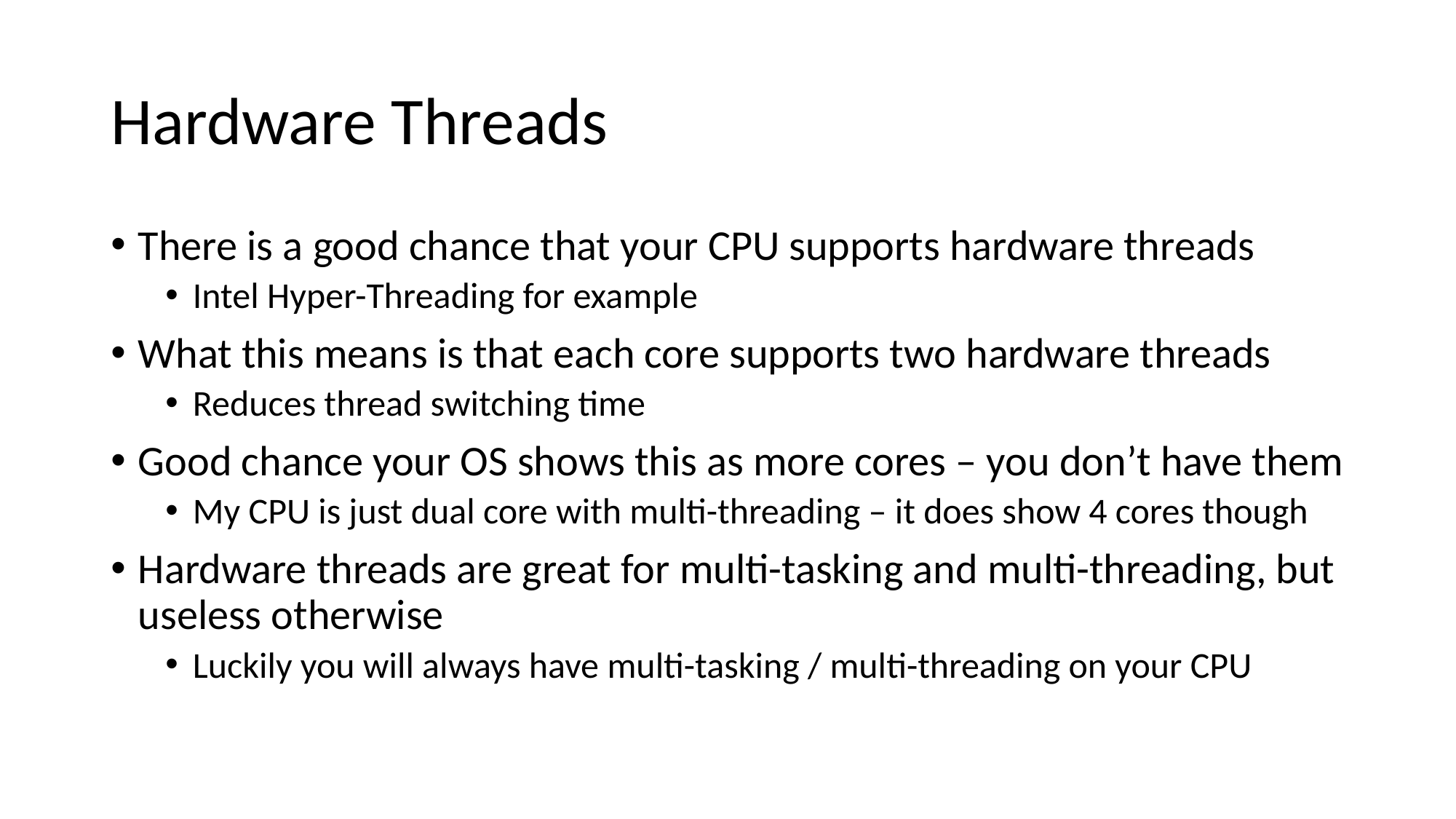

# Hardware Threads
There is a good chance that your CPU supports hardware threads
Intel Hyper-Threading for example
What this means is that each core supports two hardware threads
Reduces thread switching time
Good chance your OS shows this as more cores – you don’t have them
My CPU is just dual core with multi-threading – it does show 4 cores though
Hardware threads are great for multi-tasking and multi-threading, but useless otherwise
Luckily you will always have multi-tasking / multi-threading on your CPU